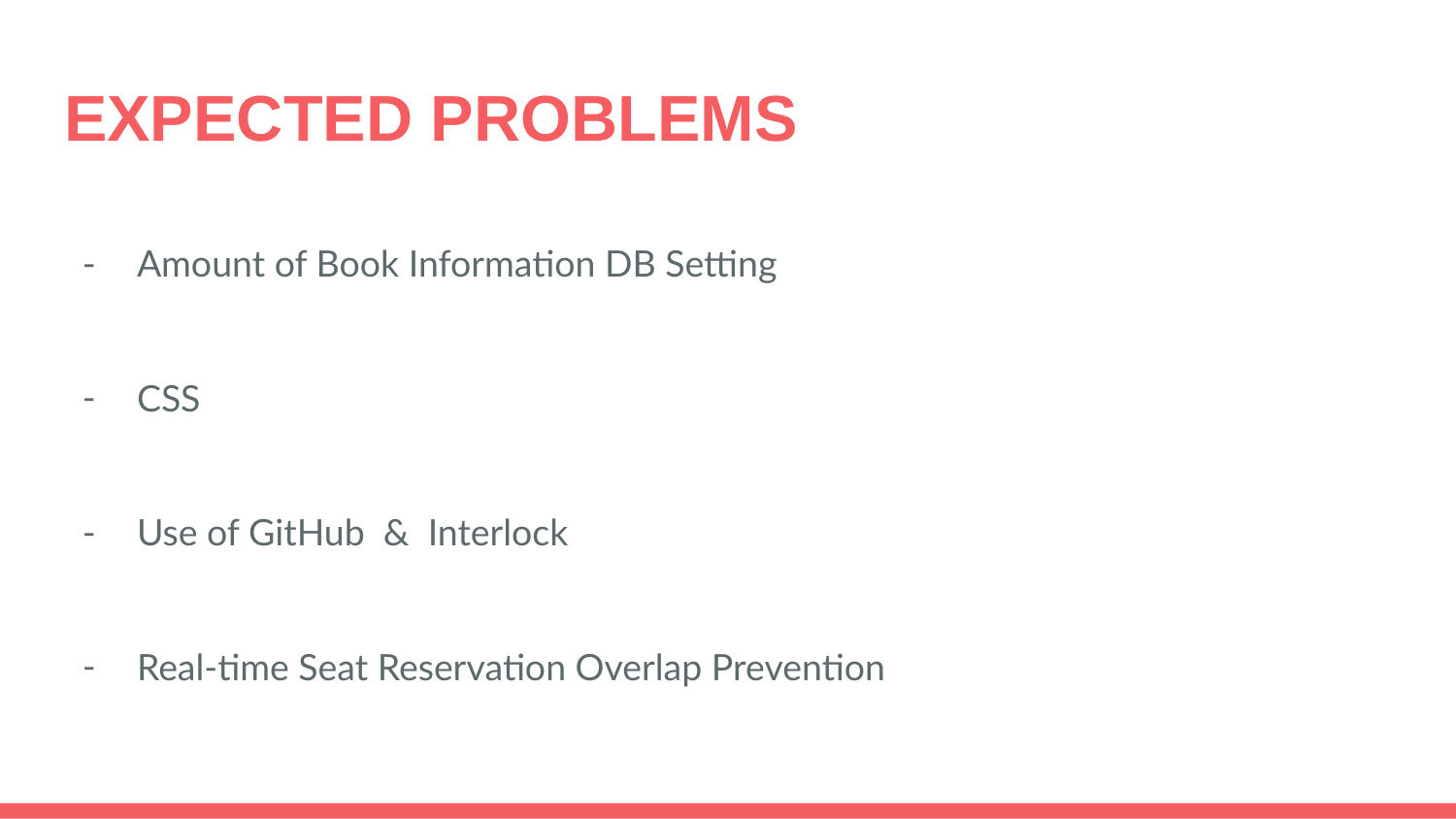

# EXPECTED PROBLEMS

Amount of Book Information DB Setting

CSS

Use of GitHub  &  Interlock

Real-time Seat Reservation Overlap Prevention